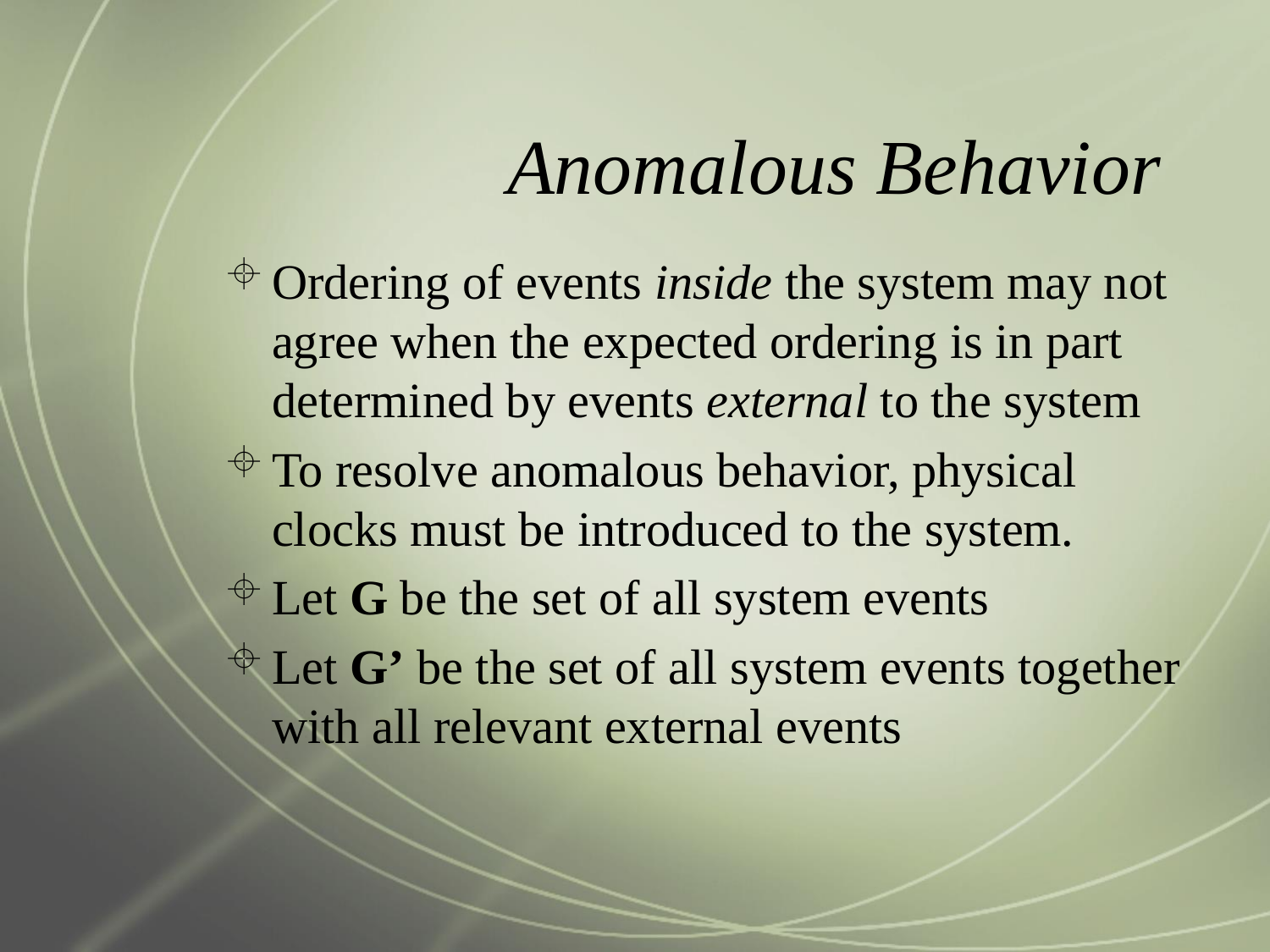

# Anomalous Behavior
Ordering of events inside the system may not agree when the expected ordering is in part determined by events external to the system
To resolve anomalous behavior, physical clocks must be introduced to the system.
Let G be the set of all system events
Let G’ be the set of all system events together with all relevant external events